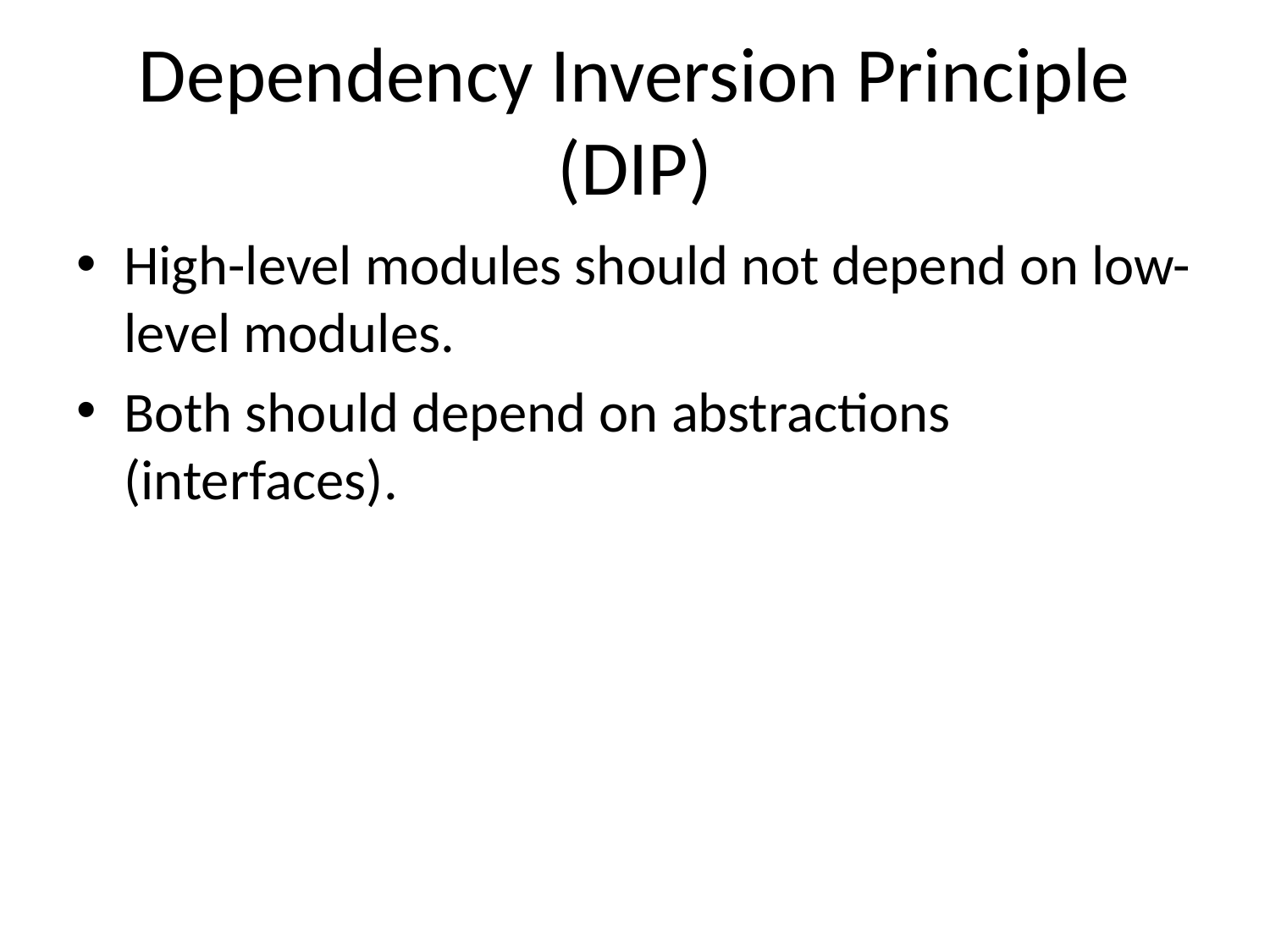

# Dependency Inversion Principle (DIP)
High-level modules should not depend on low-level modules.
Both should depend on abstractions (interfaces).